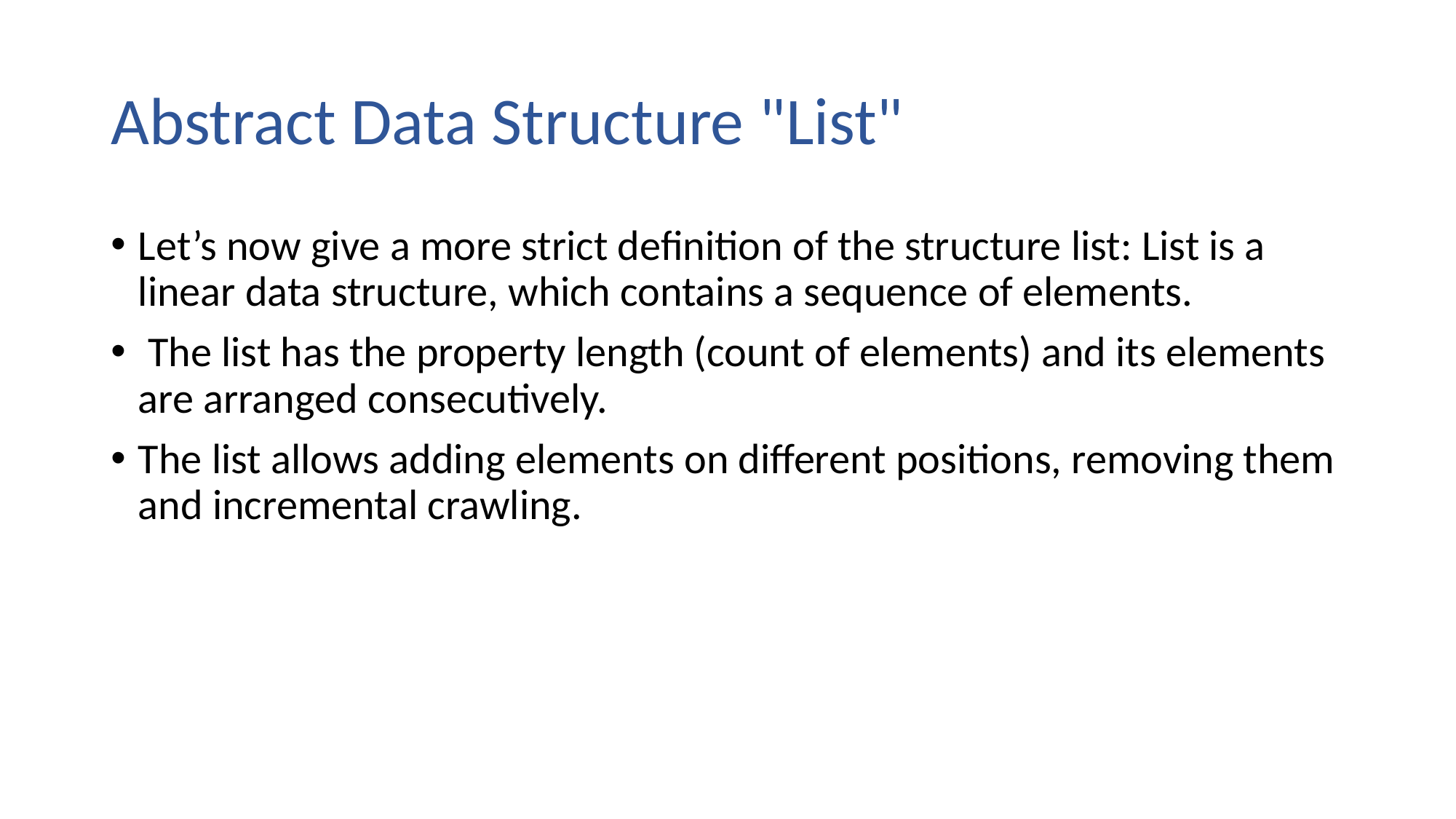

# Abstract Data Structure "List"
Let’s now give a more strict definition of the structure list: List is a linear data structure, which contains a sequence of elements.
 The list has the property length (count of elements) and its elements are arranged consecutively.
The list allows adding elements on different positions, removing them and incremental crawling.